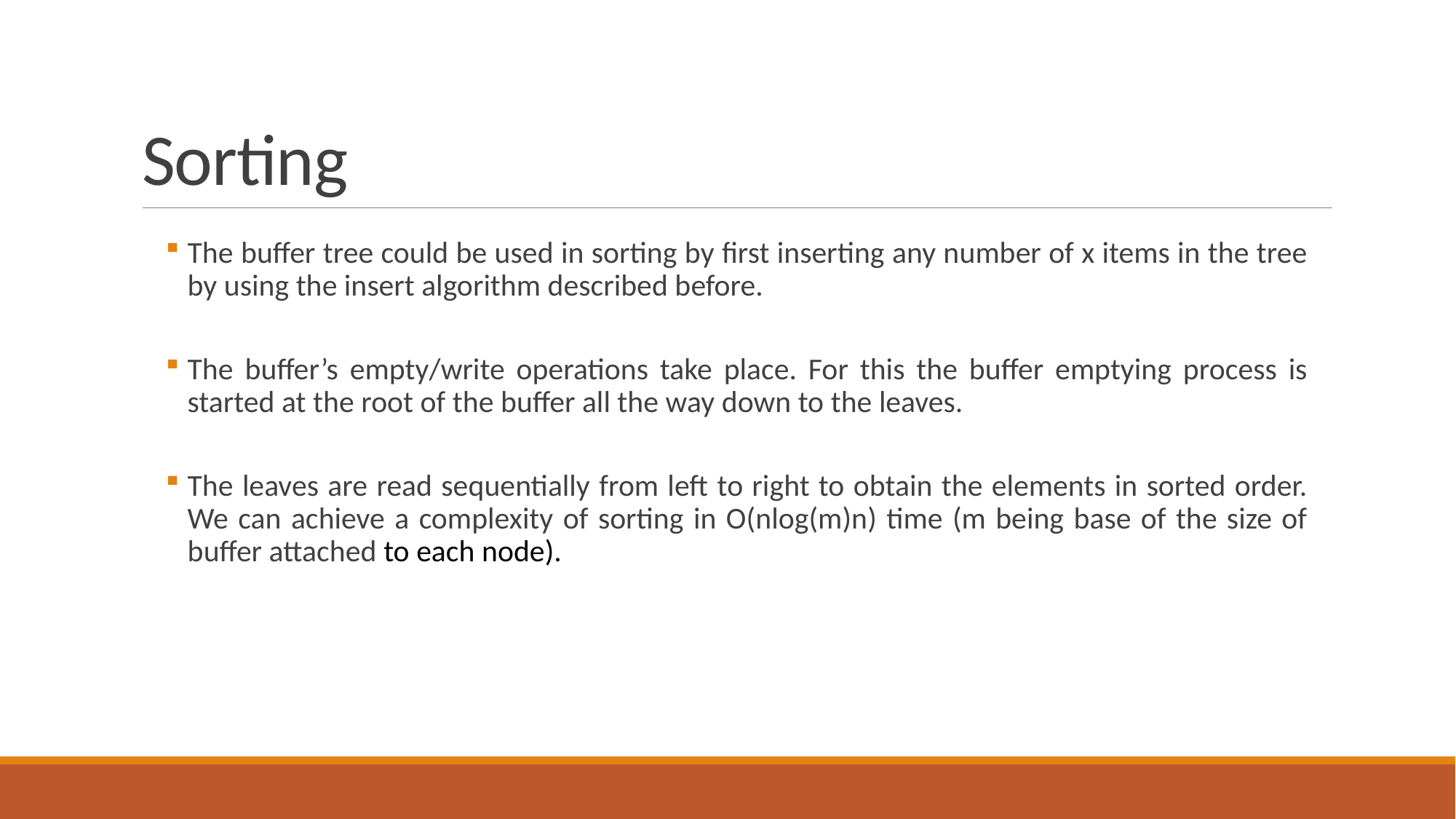

# Sorting
The buffer tree could be used in sorting by first inserting any number of x items in the tree by using the insert algorithm described before.

The buffer’s empty/write operations take place. For this the buffer emptying process is started at the root of the buffer all the way down to the leaves.

The leaves are read sequentially from left to right to obtain the elements in sorted order. We can achieve a complexity of sorting in O(nlog(m)n) time (m being base of the size of buffer attached to each node).